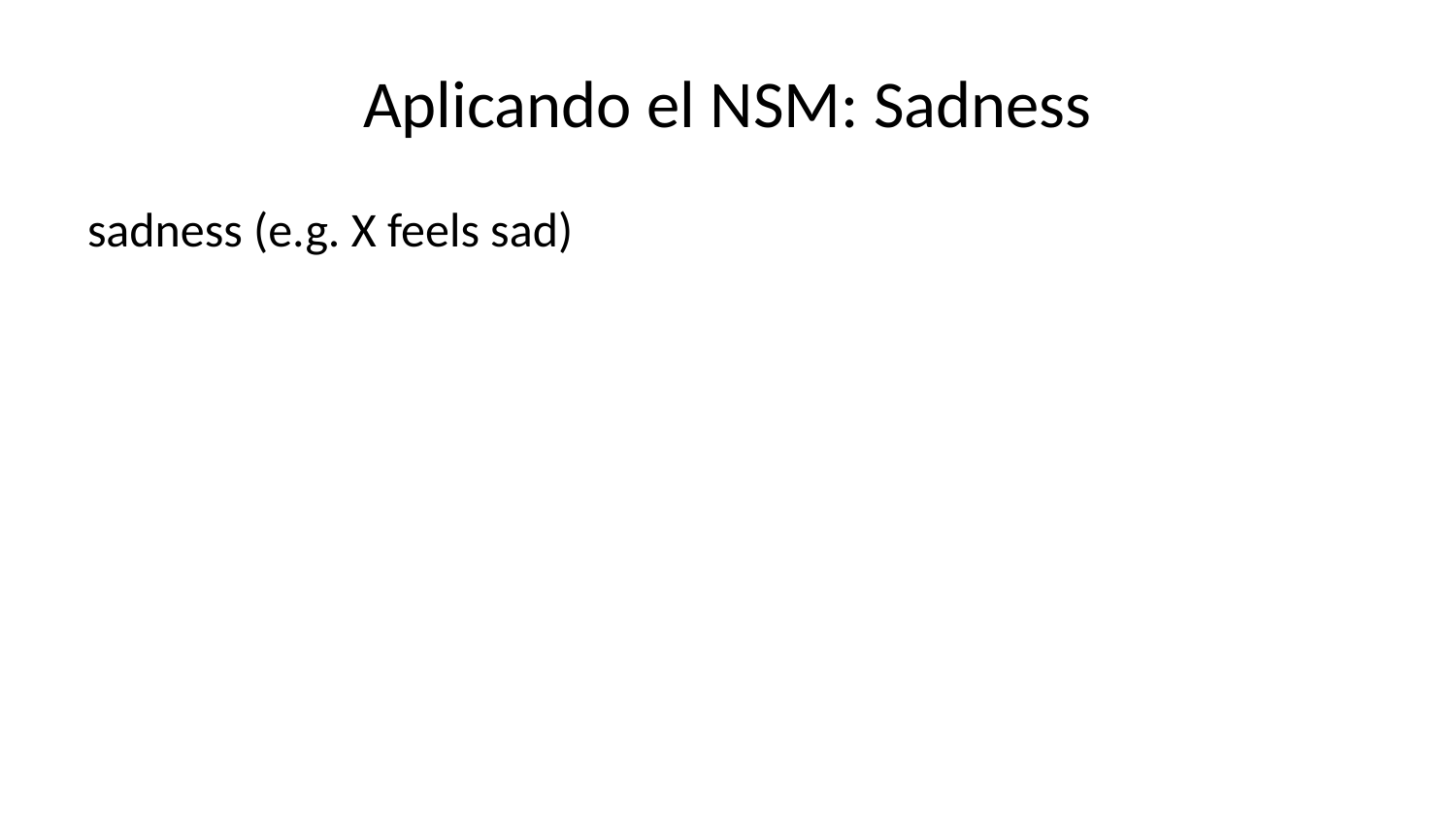

# Aplicando el NSM: Sadness
sadness (e.g. X feels sad)